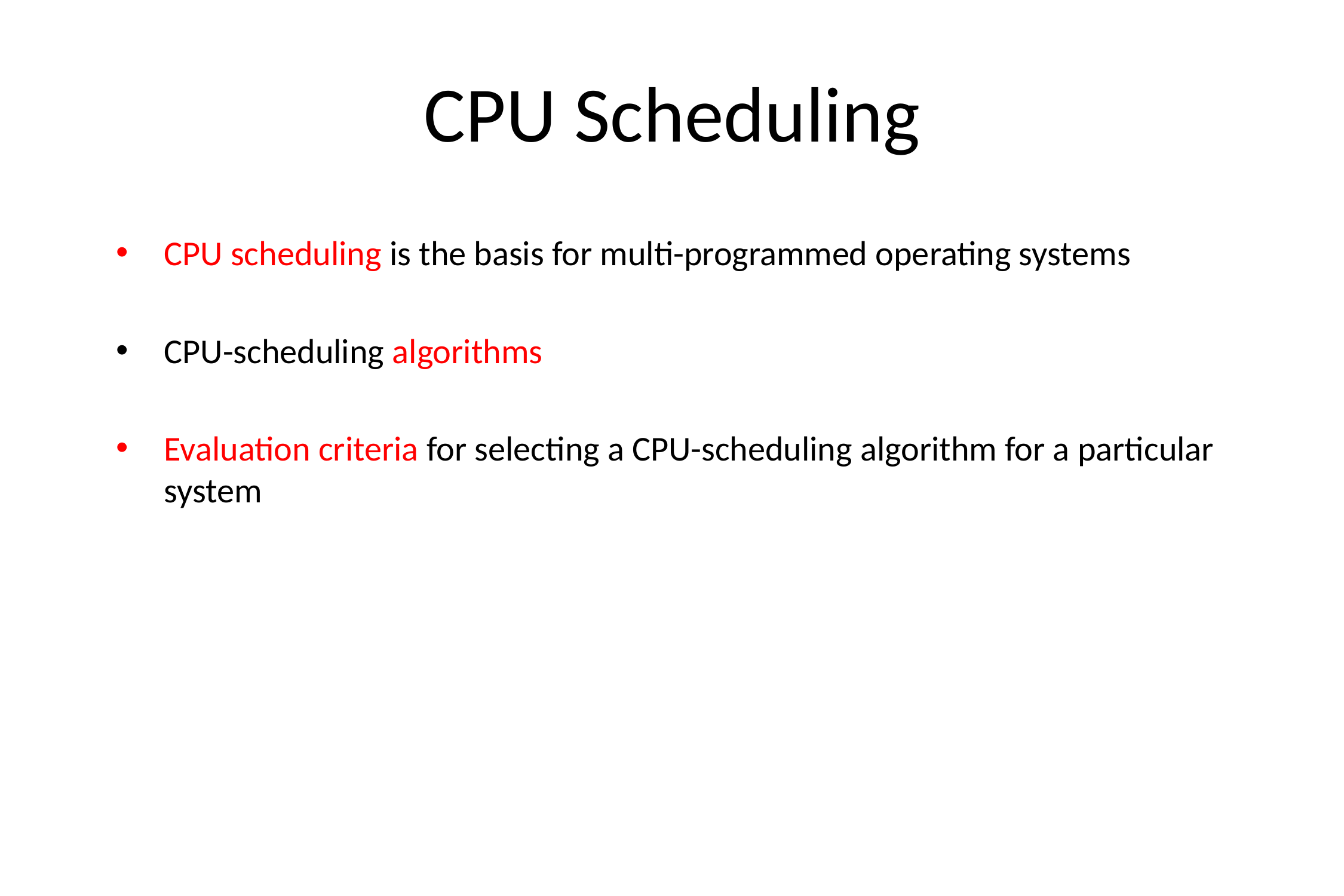

# CPU Scheduling
CPU scheduling is the basis for multi-programmed operating systems

CPU-scheduling algorithms

Evaluation criteria for selecting a CPU-scheduling algorithm for a particular system